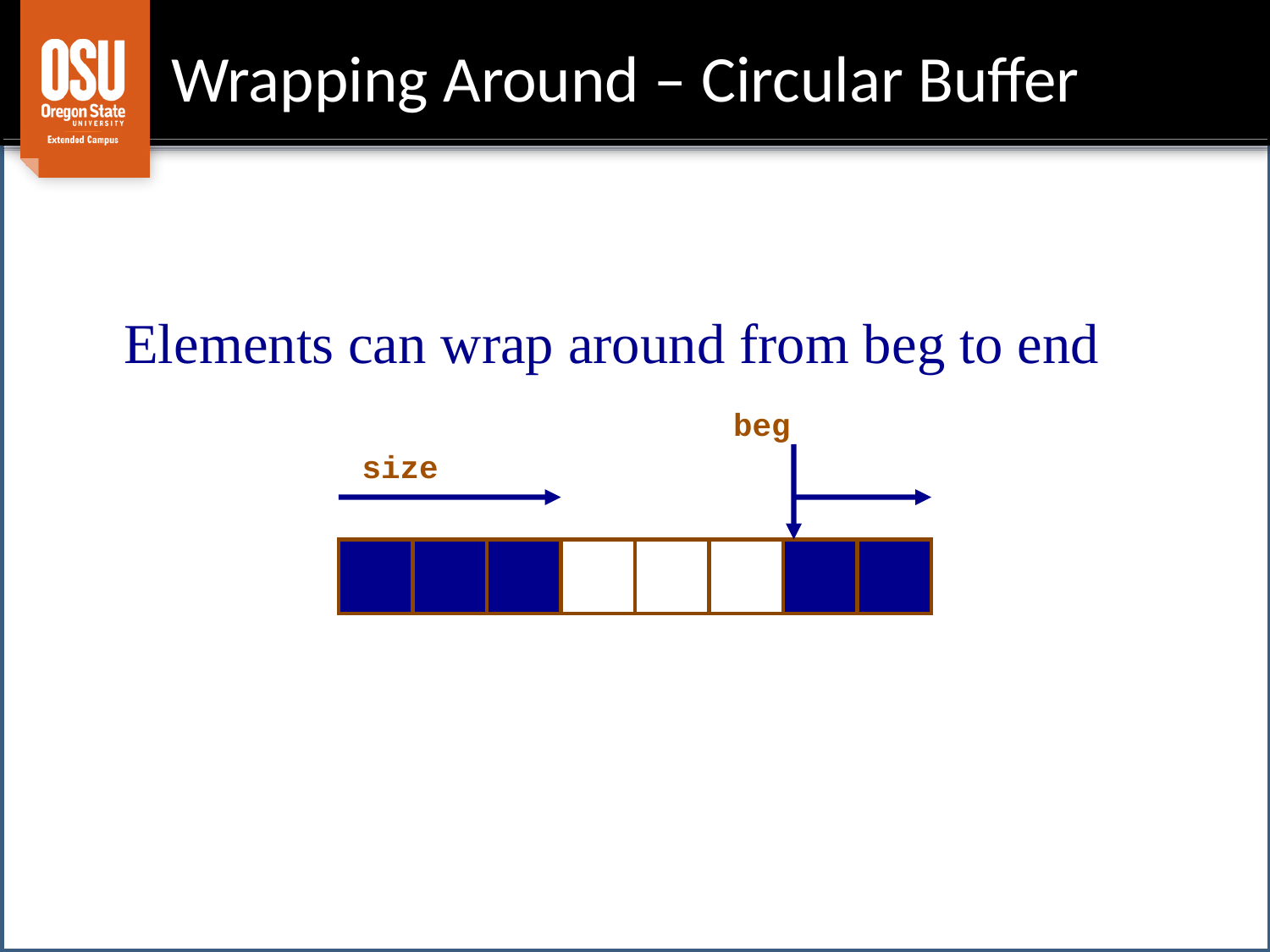

# Wrapping Around – Circular Buffer

	Elements can wrap around from beg to end
beg
size